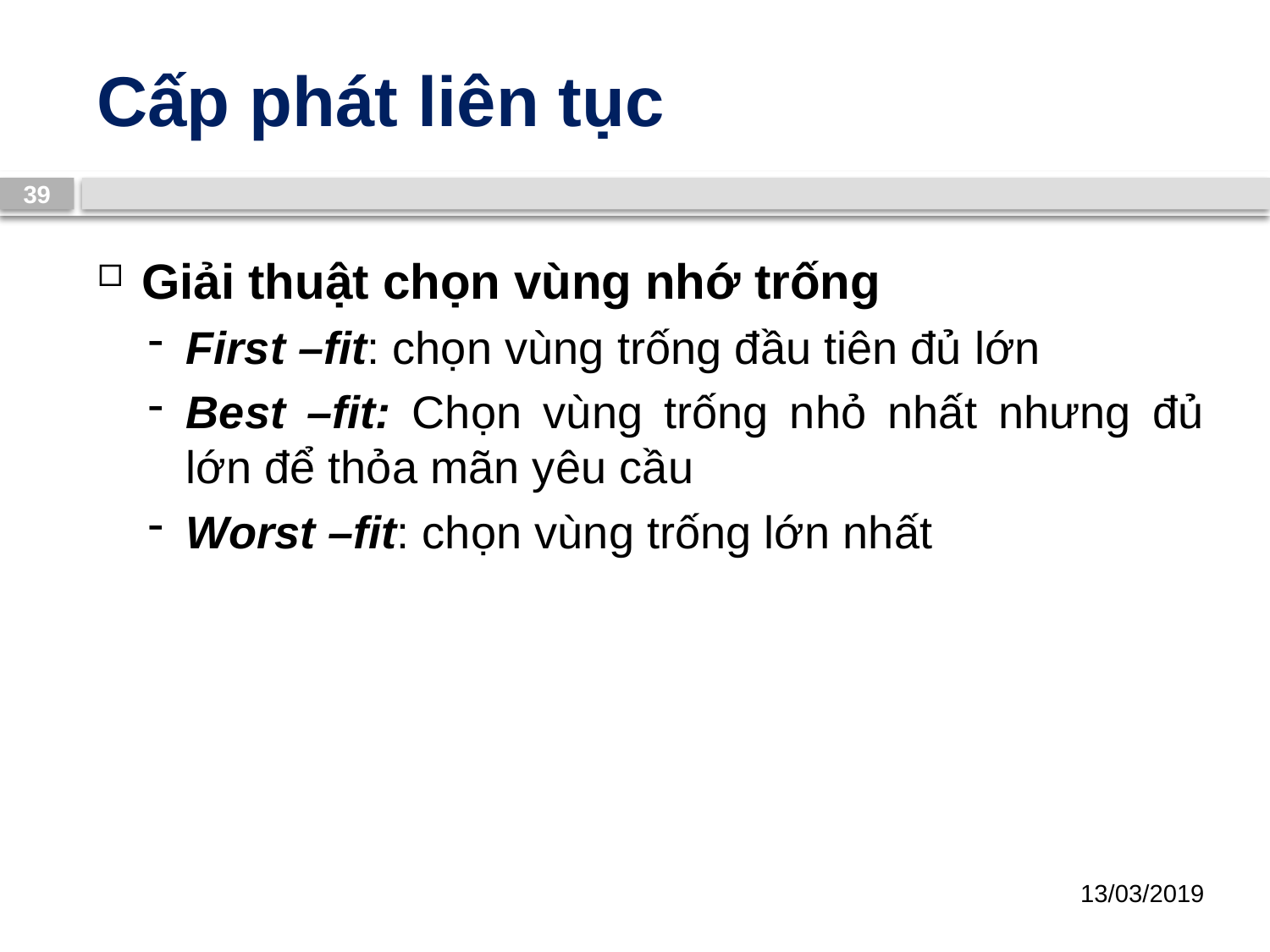

# Cấp phát liên tục
39
Giải thuật chọn vùng nhớ trống
First –fit: chọn vùng trống đầu tiên đủ lớn
Best –fit: Chọn vùng trống nhỏ nhất nhưng đủ lớn để thỏa mãn yêu cầu
Worst –fit: chọn vùng trống lớn nhất
13/03/2019